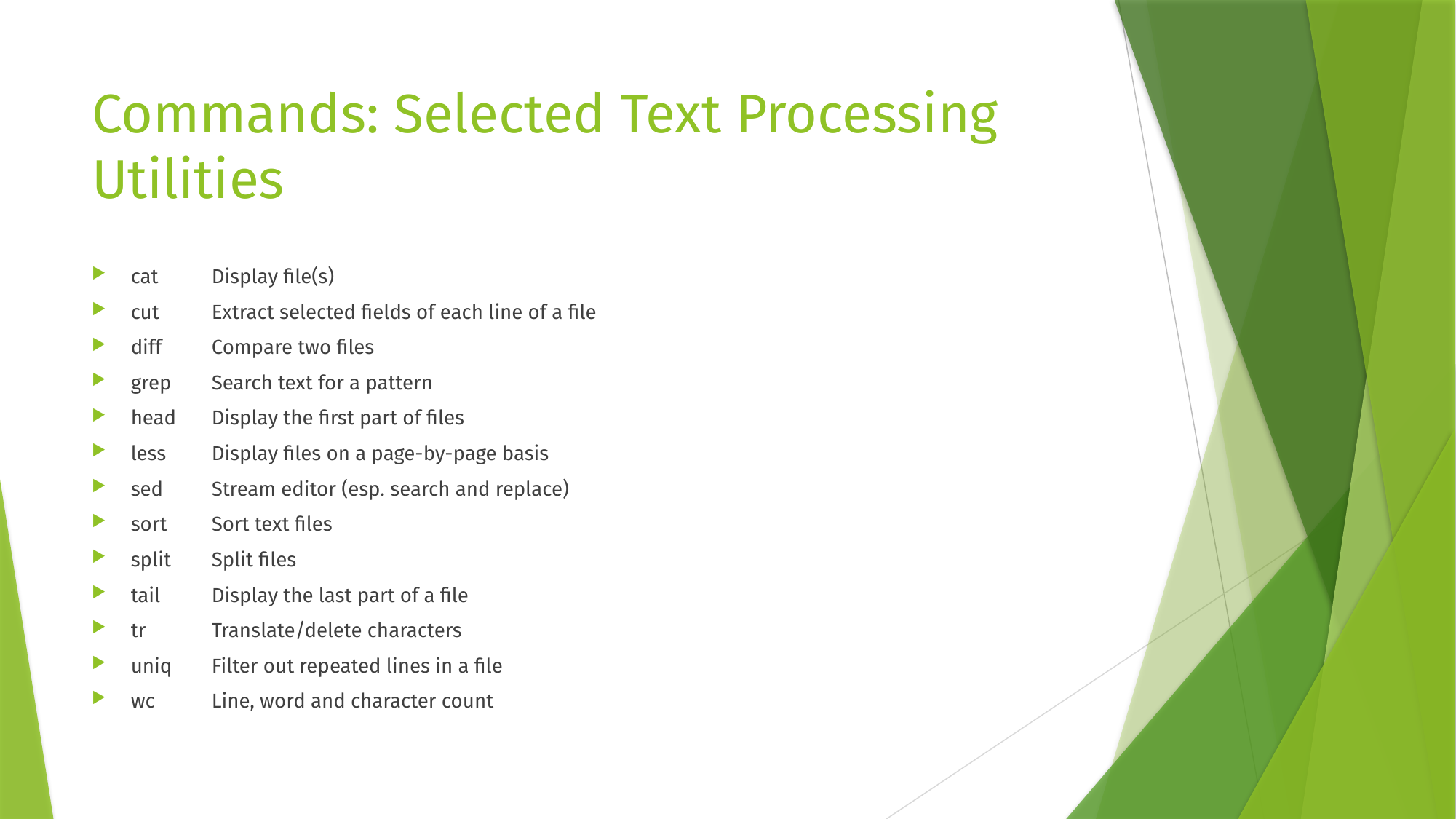

# Commands: Selected Text Processing Utilities
cat 	Display file(s)
cut 	Extract selected fields of each line of a file
diff 	Compare two files
grep 	Search text for a pattern
head 	Display the first part of files
less 	Display files on a page-by-page basis
sed 	Stream editor (esp. search and replace)
sort 	Sort text files
split 	Split files
tail 	Display the last part of a file
tr 	Translate/delete characters
uniq 	Filter out repeated lines in a file
wc 	Line, word and character count